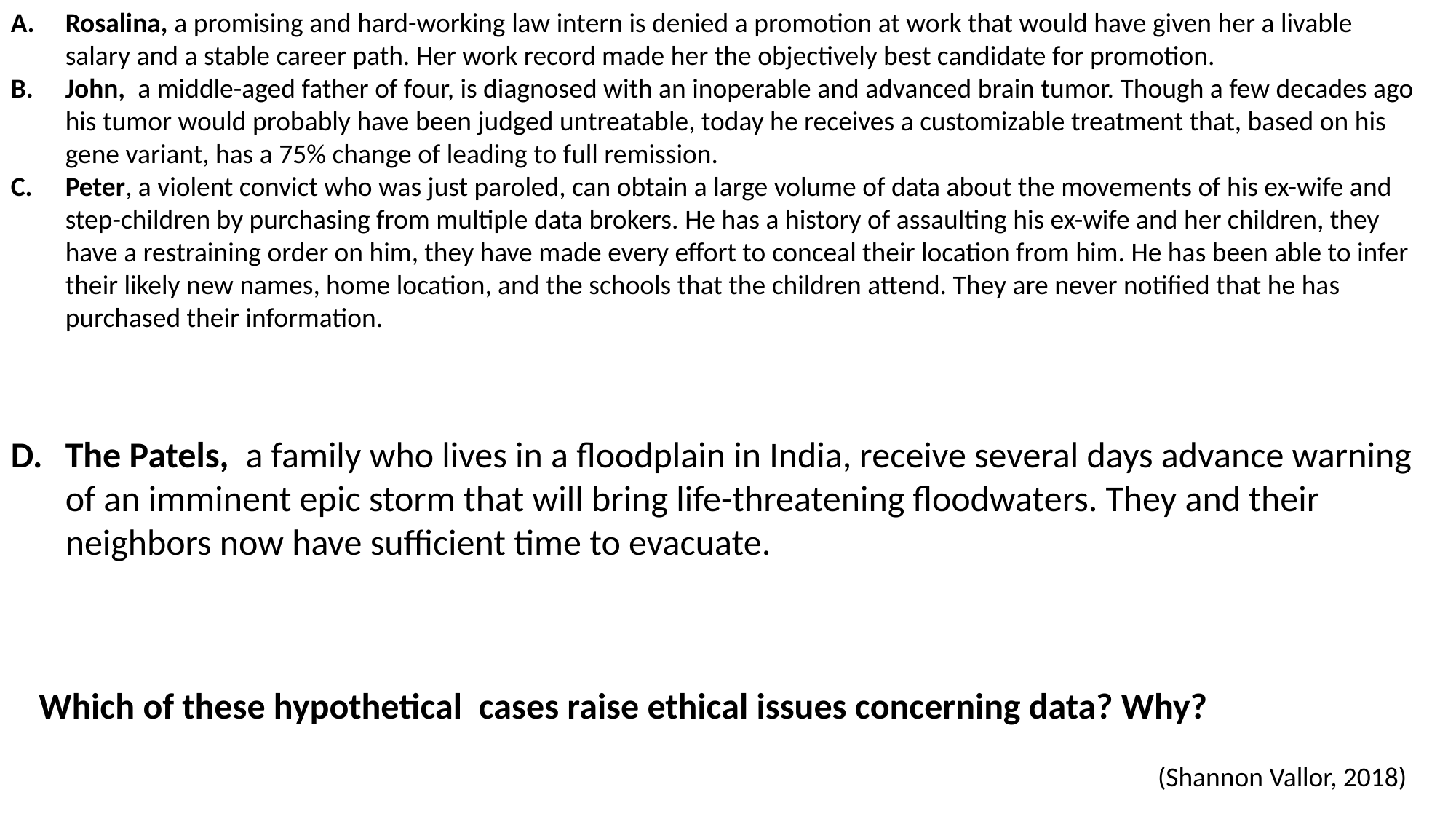

Rosalina, a promising and hard-working law intern is denied a promotion at work that would have given her a livable salary and a stable career path. Her work record made her the objectively best candidate for promotion.
John,  a middle-aged father of four, is diagnosed with an inoperable and advanced brain tumor. Though a few decades ago his tumor would probably have been judged untreatable, today he receives a customizable treatment that, based on his gene variant, has a 75% change of leading to full remission.
Peter, a violent convict who was just paroled, can obtain a large volume of data about the movements of his ex-wife and step-children by purchasing from multiple data brokers. He has a history of assaulting his ex-wife and her children, they have a restraining order on him, they have made every effort to conceal their location from him. He has been able to infer their likely new names, home location, and the schools that the children attend. They are never notified that he has purchased their information.

The Patels,  a family who lives in a floodplain in India, receive several days advance warning of an imminent epic storm that will bring life-threatening floodwaters. They and their neighbors now have sufficient time to evacuate.

Which of these hypothetical  cases raise ethical issues concerning data? Why?

			(Shannon Vallor, 2018)